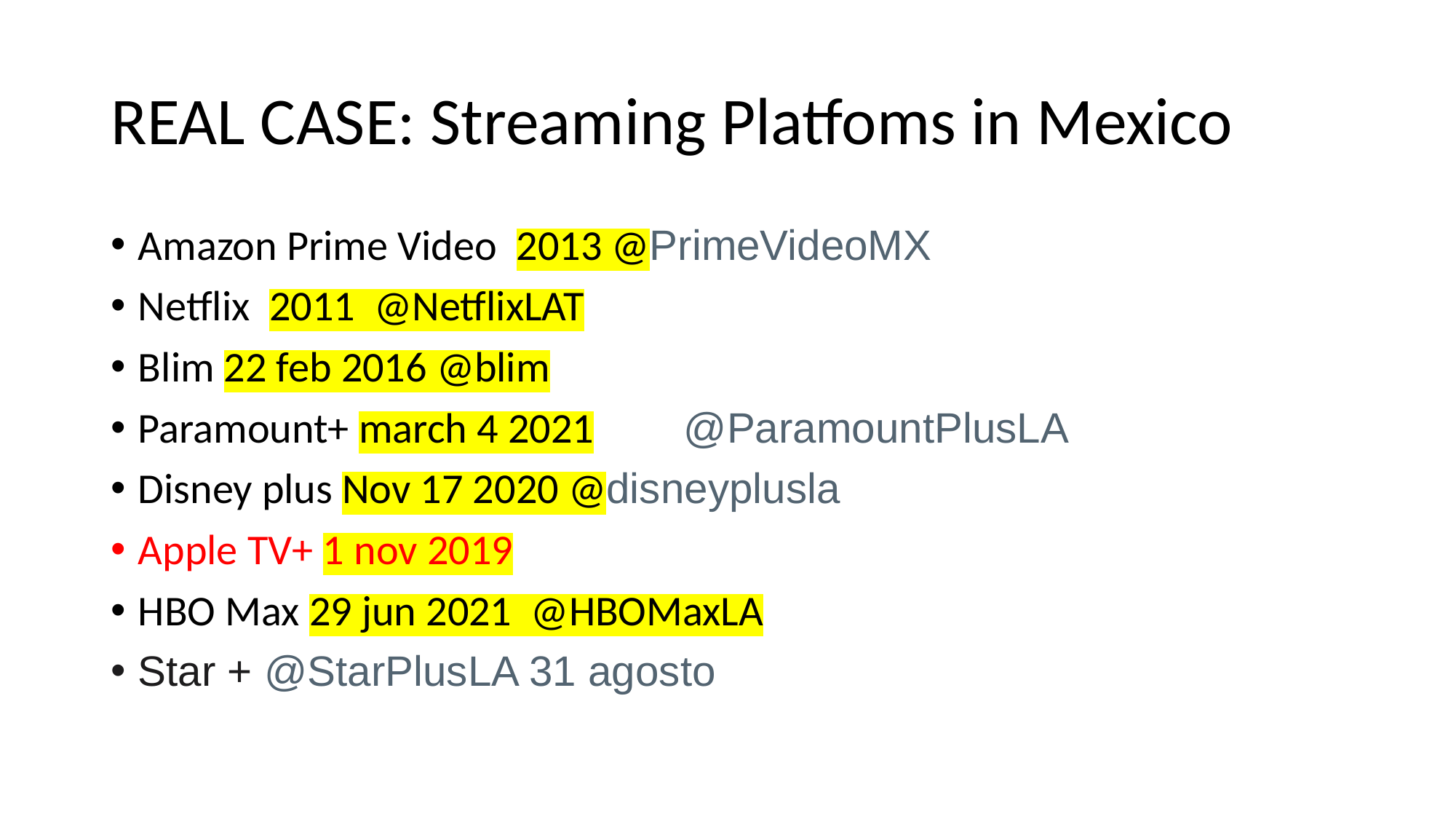

# REAL CASE: Streaming Platfoms in Mexico
Amazon Prime Video  2013 @PrimeVideoMX
Netflix  2011  @NetflixLAT
Blim 22 feb 2016 @blim
Paramount+ march 4 2021	@ParamountPlusLA
Disney plus Nov 17 2020 @disneyplusla
Apple TV+ 1 nov 2019
HBO Max 29 jun 2021  @HBOMaxLA
Star + @StarPlusLA 31 agosto